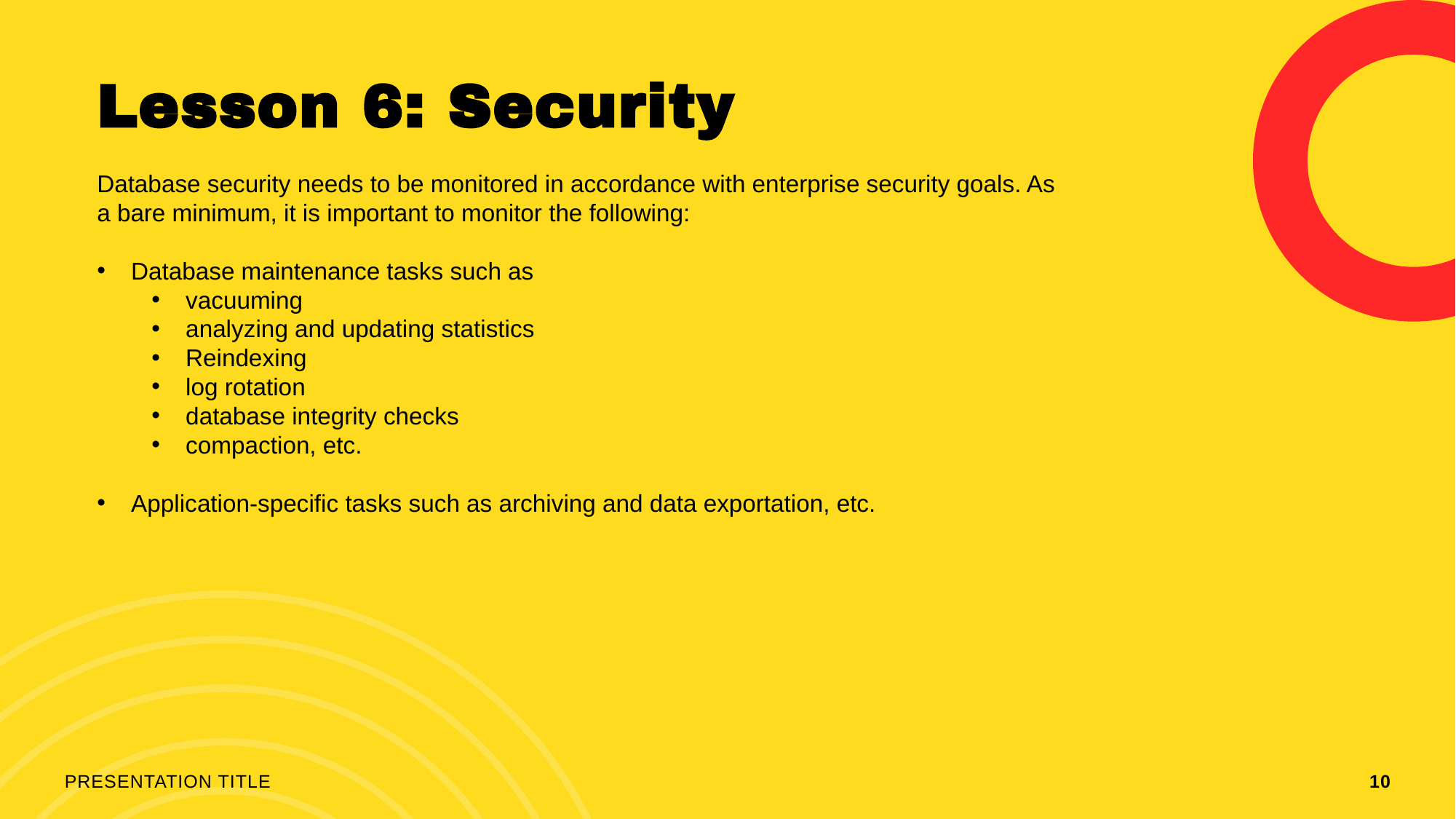

# Lesson 6: Security
Database security needs to be monitored in accordance with enterprise security goals. As a bare minimum, it is important to monitor the following:

Database maintenance tasks such as
vacuuming
analyzing and updating statistics
Reindexing
log rotation
database integrity checks
compaction, etc.

Application-specific tasks such as archiving and data exportation, etc.

PRESENTATION TITLE
10